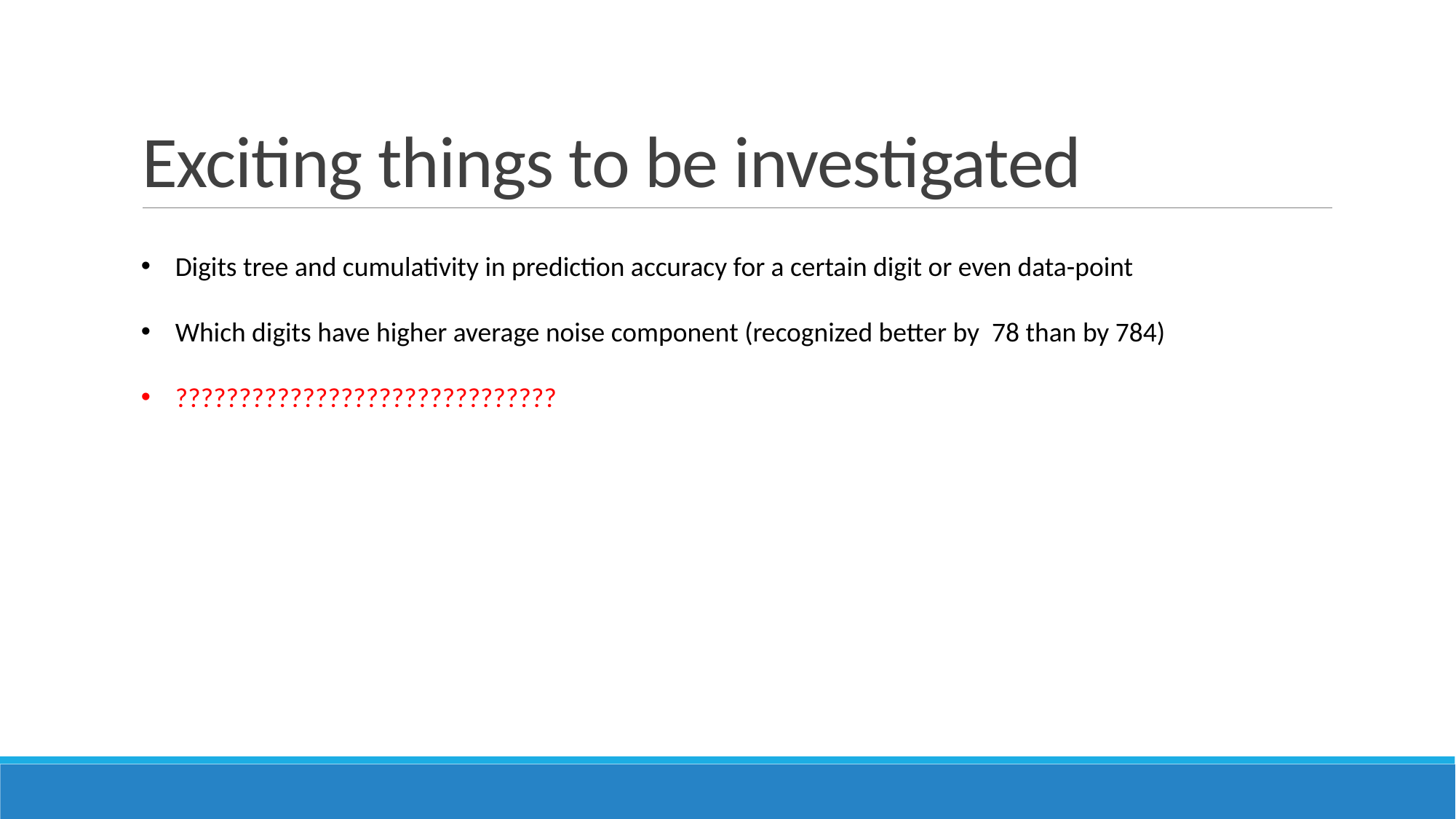

# Exciting things to be investigated
Digits tree and cumulativity in prediction accuracy for a certain digit or even data-point

Which digits have higher average noise component (recognized better by  78 than by 784)

??????????????????????????????